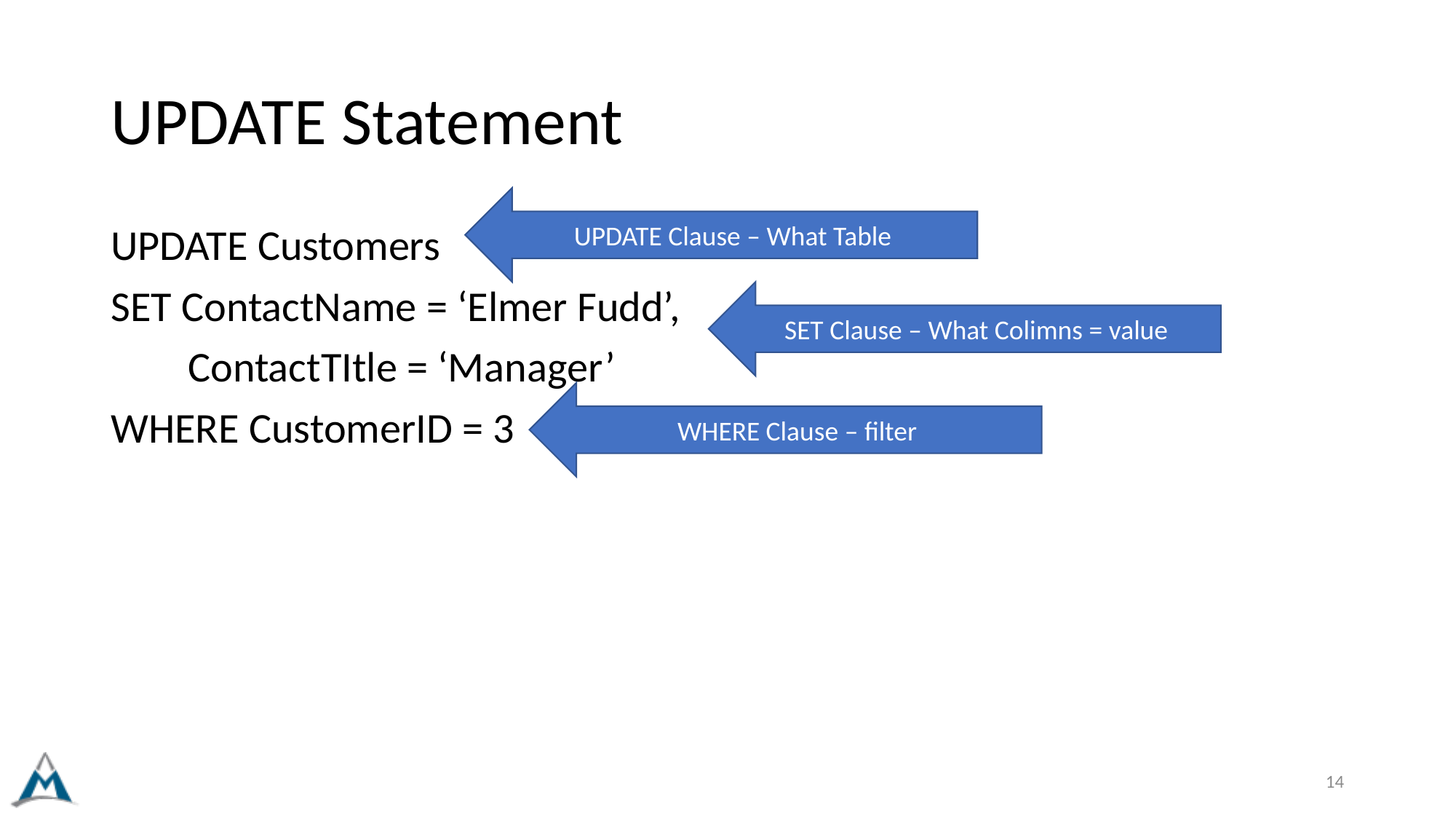

# UPDATE Statement
UPDATE Clause – What Table
UPDATE Customers
SET ContactName = ‘Elmer Fudd’,
        ContactTItle = ‘Manager’
WHERE CustomerID = 3

SET Clause – What Colimns = value
WHERE Clause – filter
14